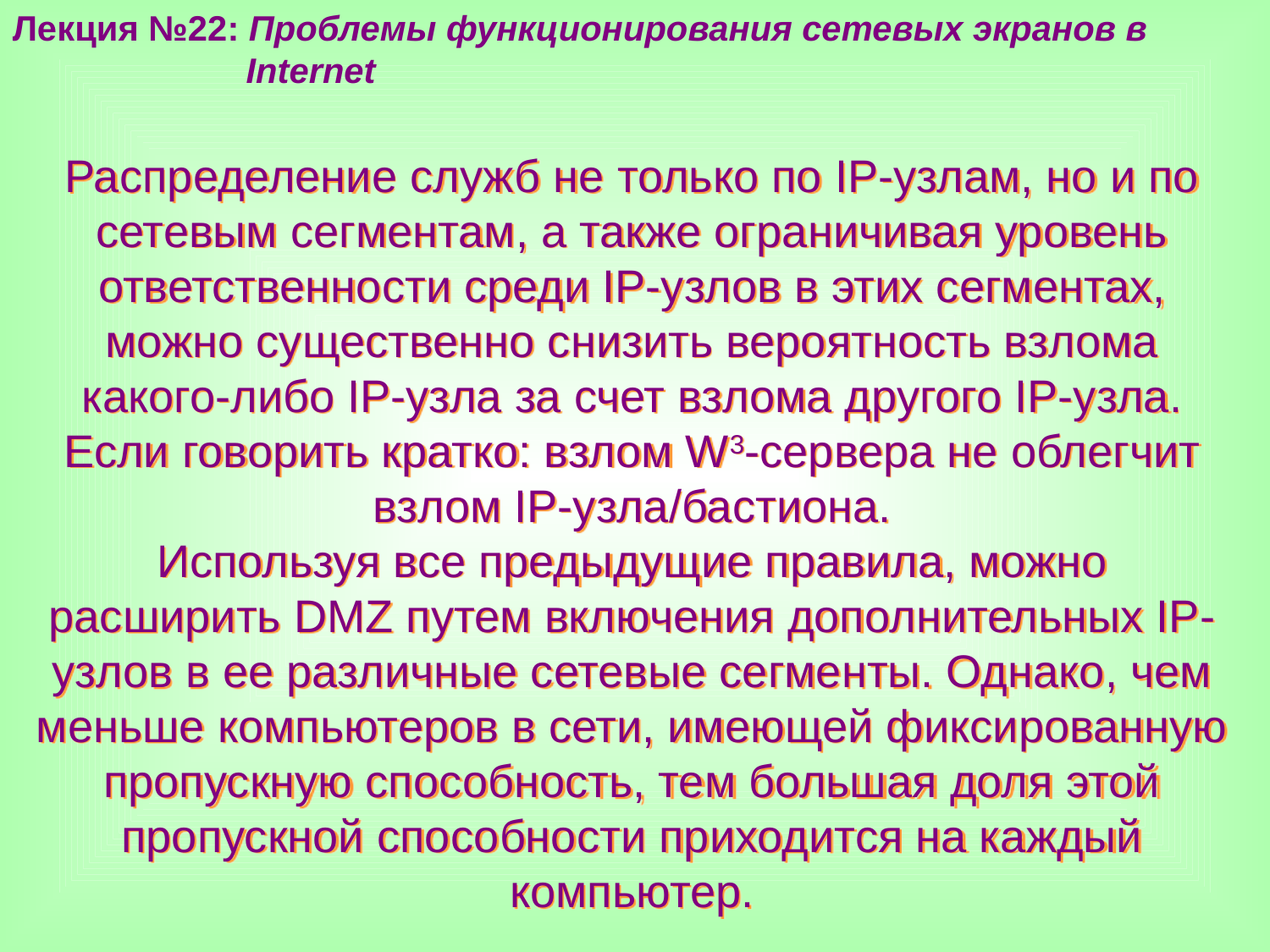

Лекция №22: Проблемы функционирования сетевых экранов в
                        Internet
Распределение служб не только по IP-узлам, но и по сетевым сегментам, а также ограничивая уровень ответственности среди IP-узлов в этих сегментах, можно существенно снизить вероятность взлома какого-либо IP-узла за счет взлома другого IP-узла. Если говорить кратко: взлом W3-сервера не облегчит взлом IP-узла/бастиона.
Используя все предыдущие правила, можно расширить DMZ путем включения дополнительных IP-узлов в ее различные сетевые сегменты. Однако, чем меньше компьютеров в сети, имеющей фиксированную пропускную способность, тем большая доля этой пропускной способности приходится на каждый компьютер.